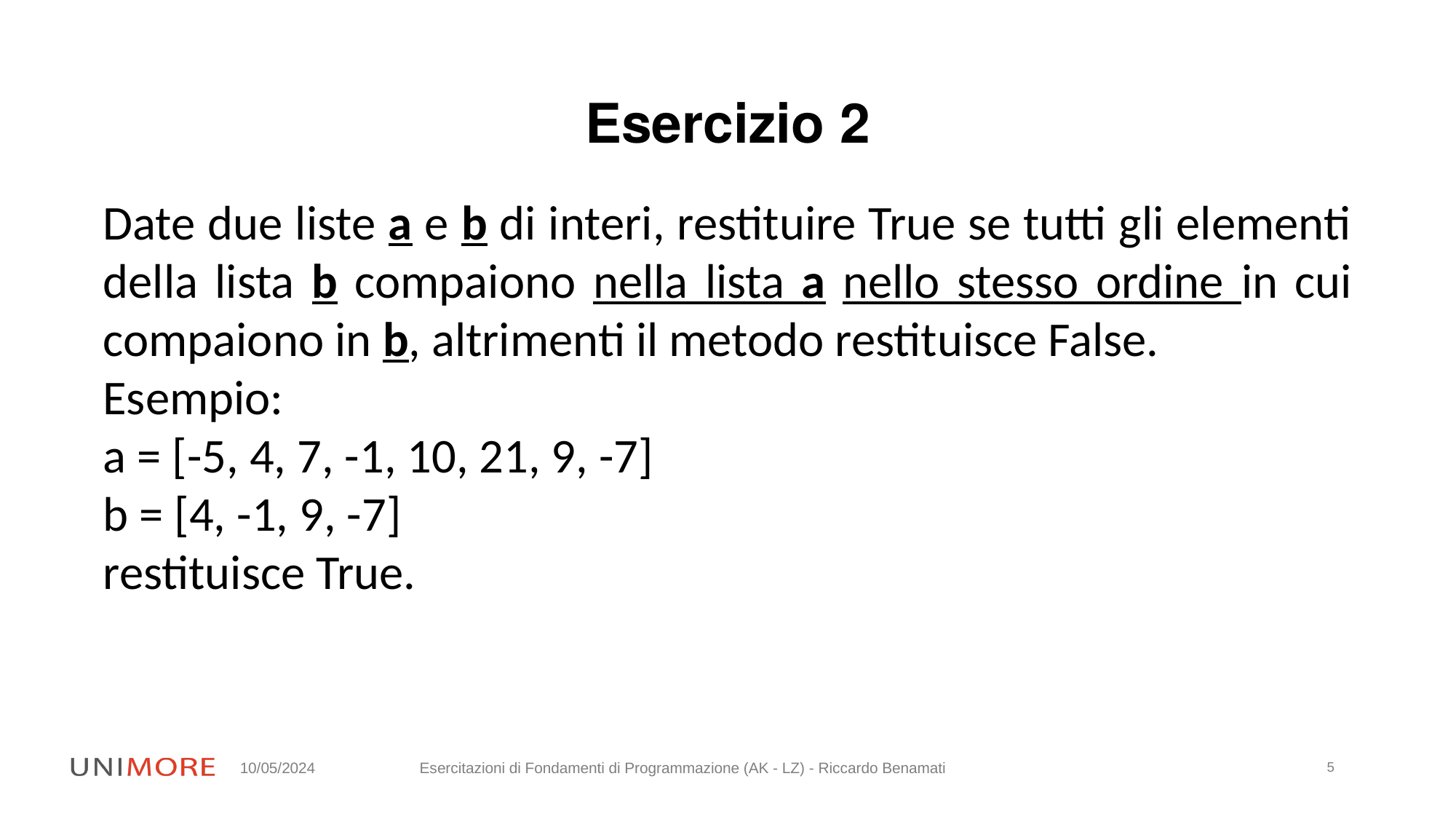

# Esercizio 2
Date due liste a e b di interi, restituire True se tutti gli elementi della lista b compaiono nella lista a nello stesso ordine in cui compaiono in b, altrimenti il metodo restituisce False.
Esempio:
a = [-5, 4, 7, -1, 10, 21, 9, -7]
b = [4, -1, 9, -7]
restituisce True.
10/05/2024
Esercitazioni di Fondamenti di Programmazione (AK - LZ) - Riccardo Benamati
5